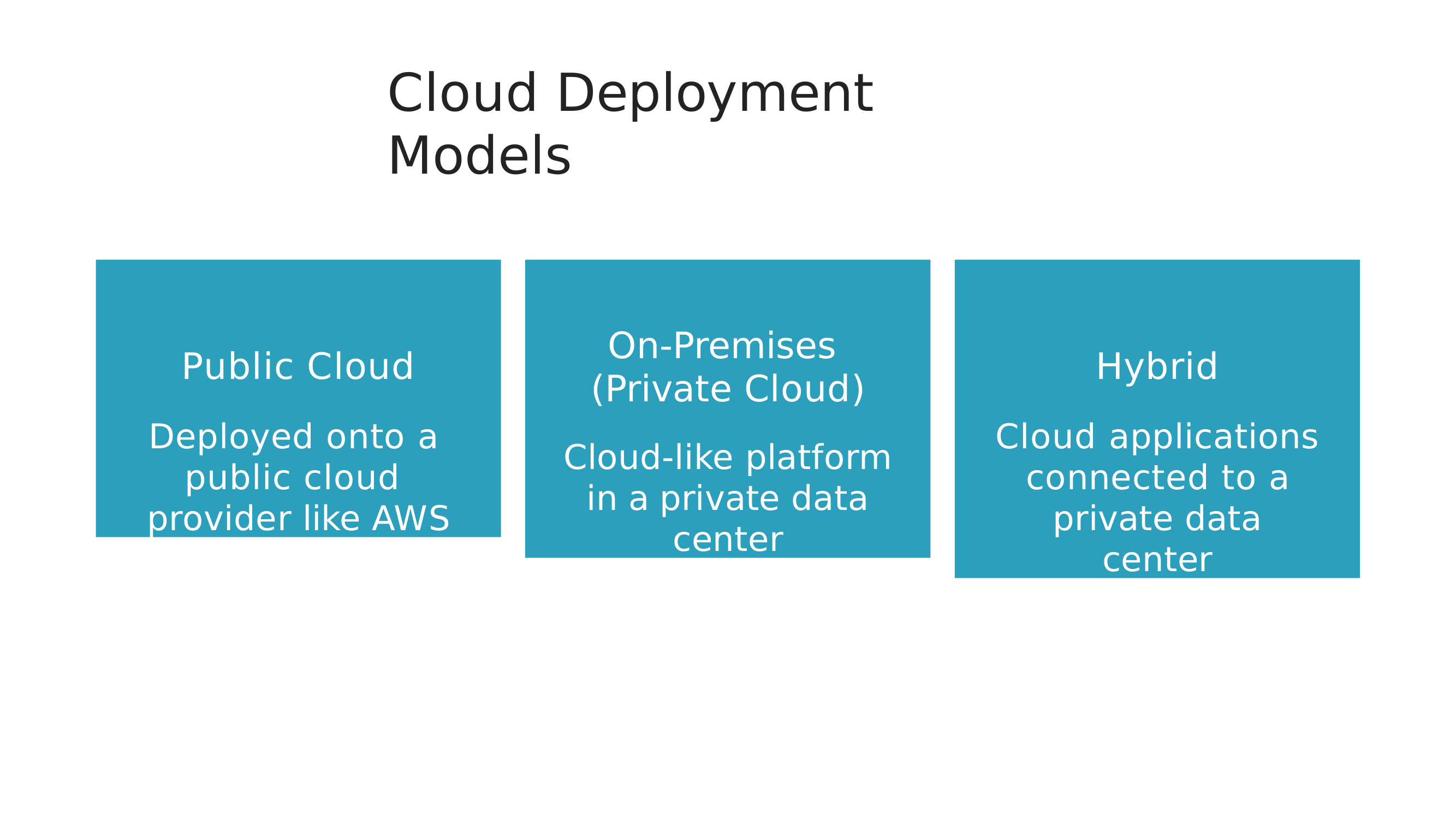

# Cloud Deployment Models

Public Cloud
Deployed onto a  public cloud  provider like AWS

On-Premises  (Private Cloud)
Cloud-like platform  in a private data  center

Hybrid
Cloud applications  connected to a  private data center
26